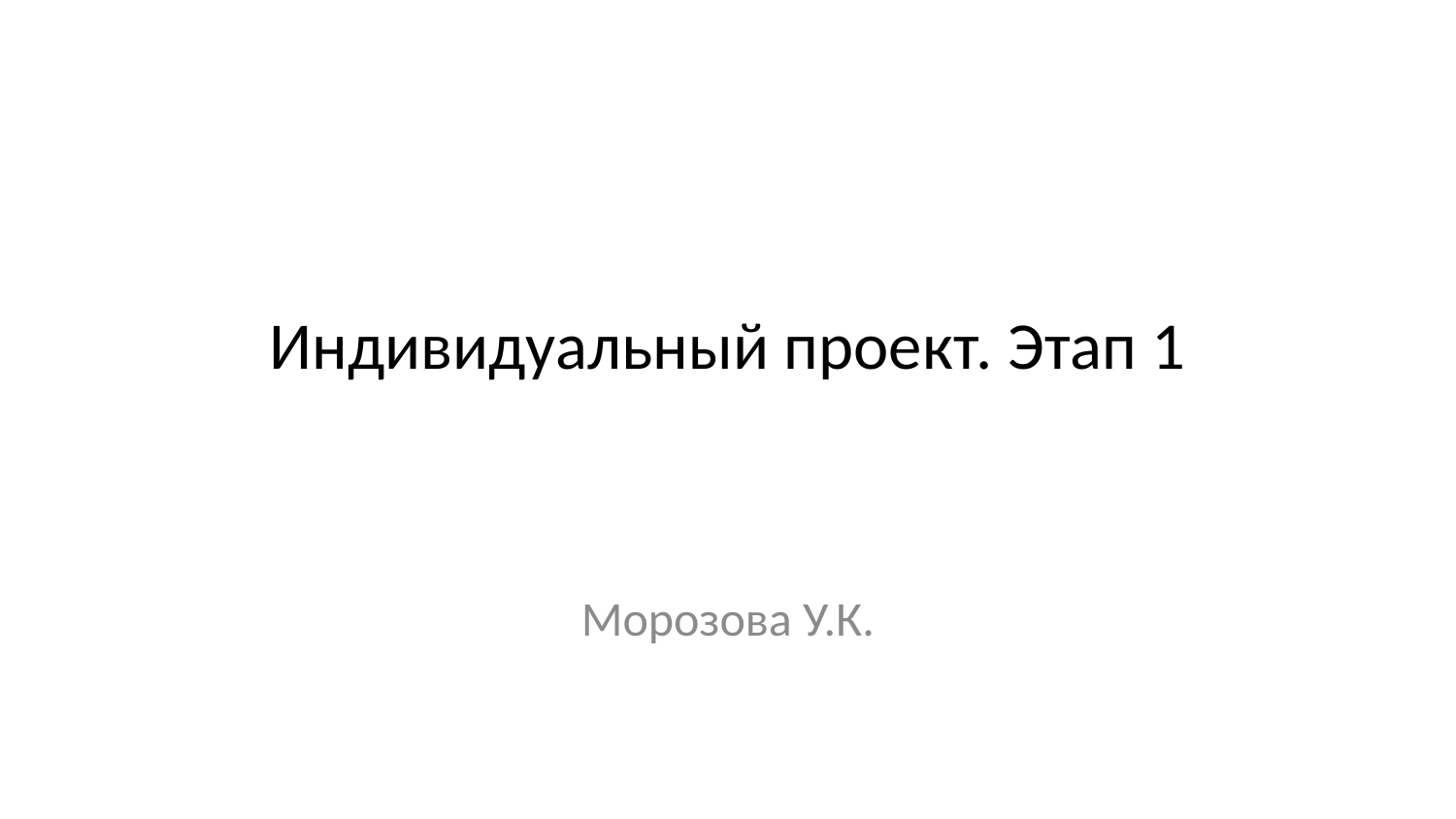

# Индивидуальный проект. Этап 1
Морозова У.К.